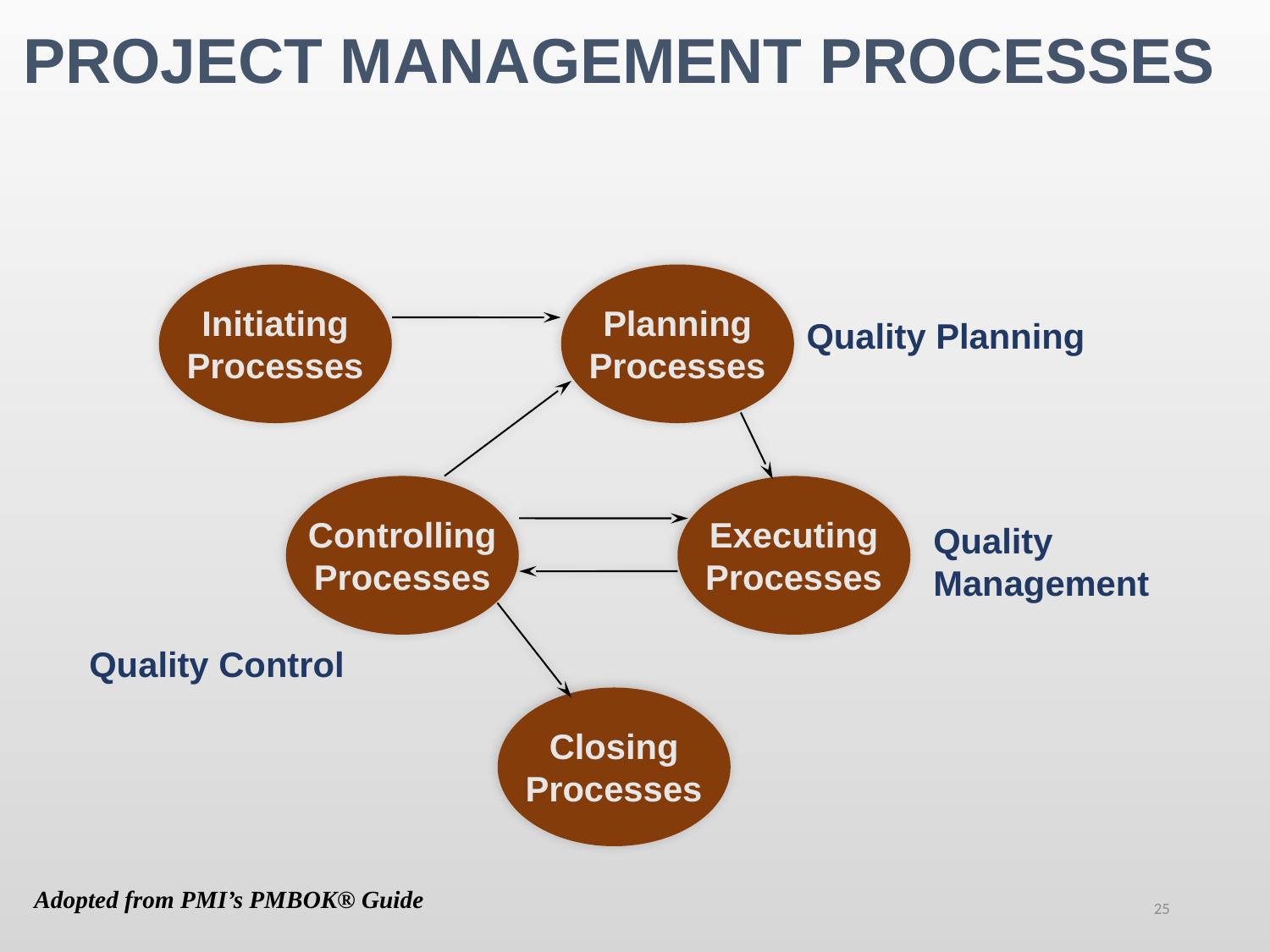

PROJECT MANAGEMENT PROCESSES
Initiating
Processes
Planning
Processes
Quality Planning

Controlling
Processes
Executing
Processes

Quality
Management

Quality Control
Closing
Processes
Adopted from PMI’s PMBOK® Guide
25